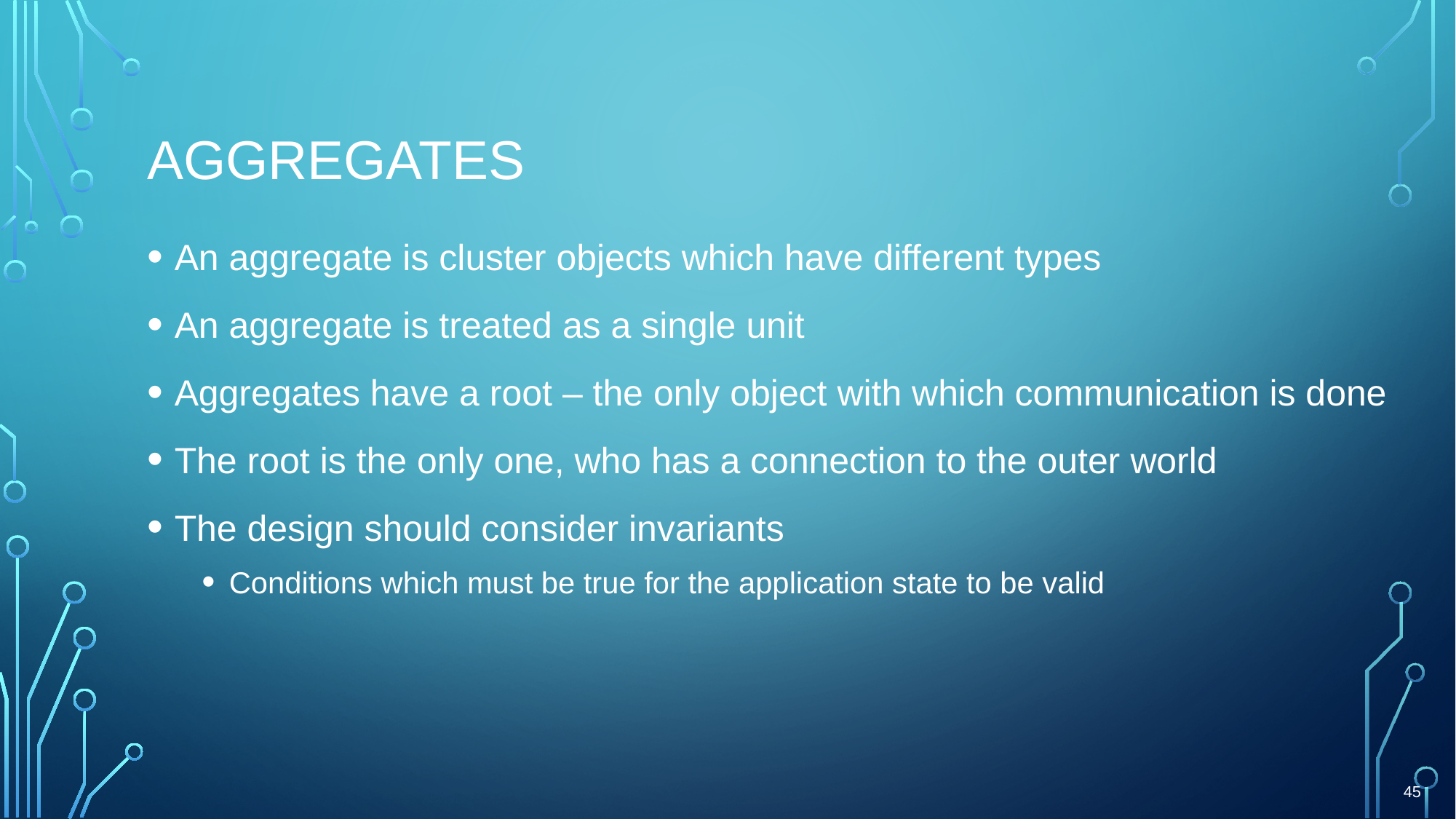

# Aggregates
An aggregate is cluster objects which have different types
An aggregate is treated as a single unit
Aggregates have a root – the only object with which communication is done
The root is the only one, who has a connection to the outer world
The design should consider invariants
Conditions which must be true for the application state to be valid
45